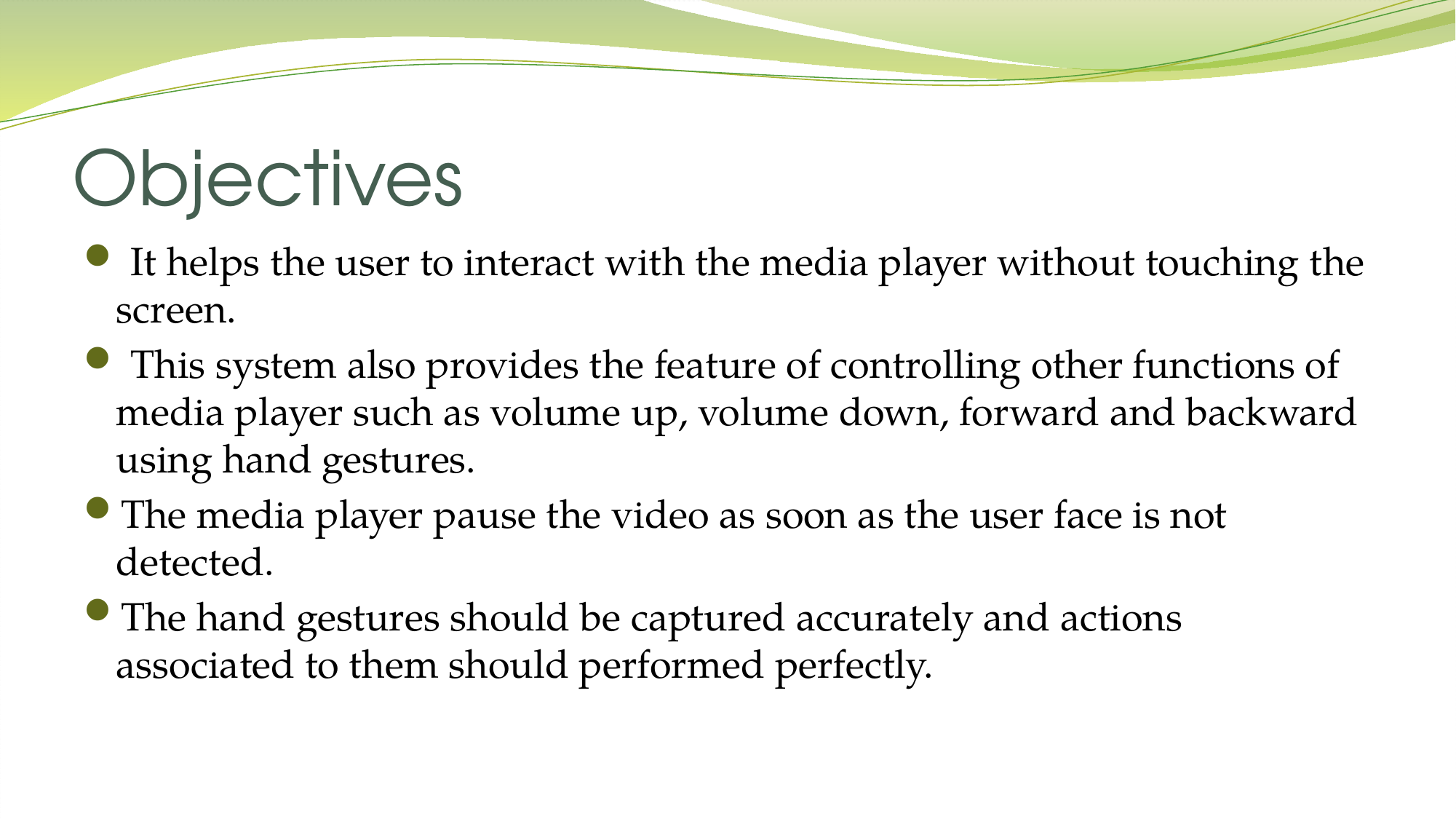

# Objectives
 It helps the user to interact with the media player without touching the screen.
 This system also provides the feature of controlling other functions of media player such as volume up, volume down, forward and backward using hand gestures.
The media player pause the video as soon as the user face is not detected.
The hand gestures should be captured accurately and actions associated to them should performed perfectly.